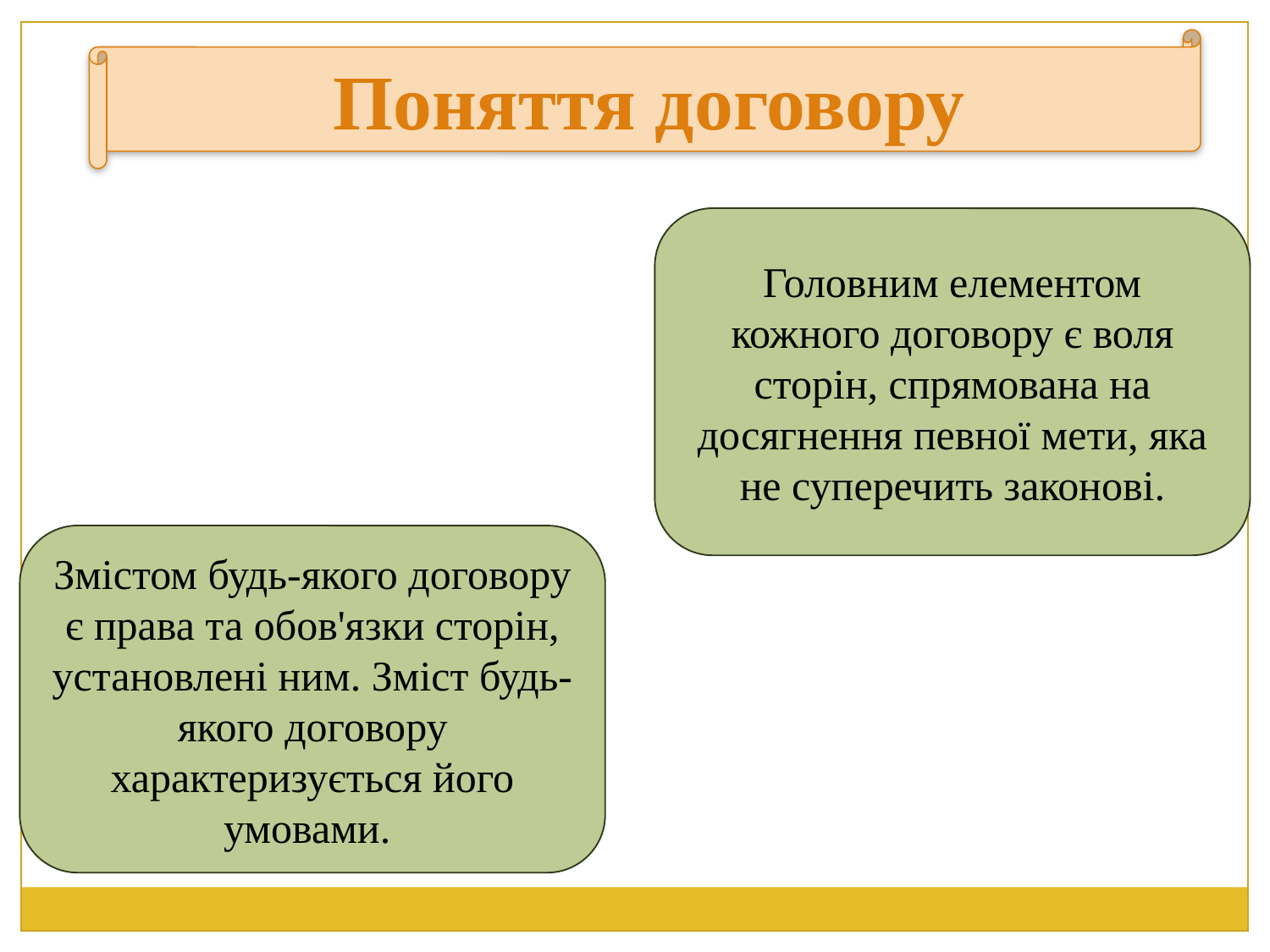

Поняття договору

Головним елементом кожного договору є воля сторін, спрямована на досягнення певної мети, яка не суперечить законові.

Змістом будь-якого договору є права та обов'язки сторін, установлені ним. Зміст будь-якого договору характеризується його умовами.